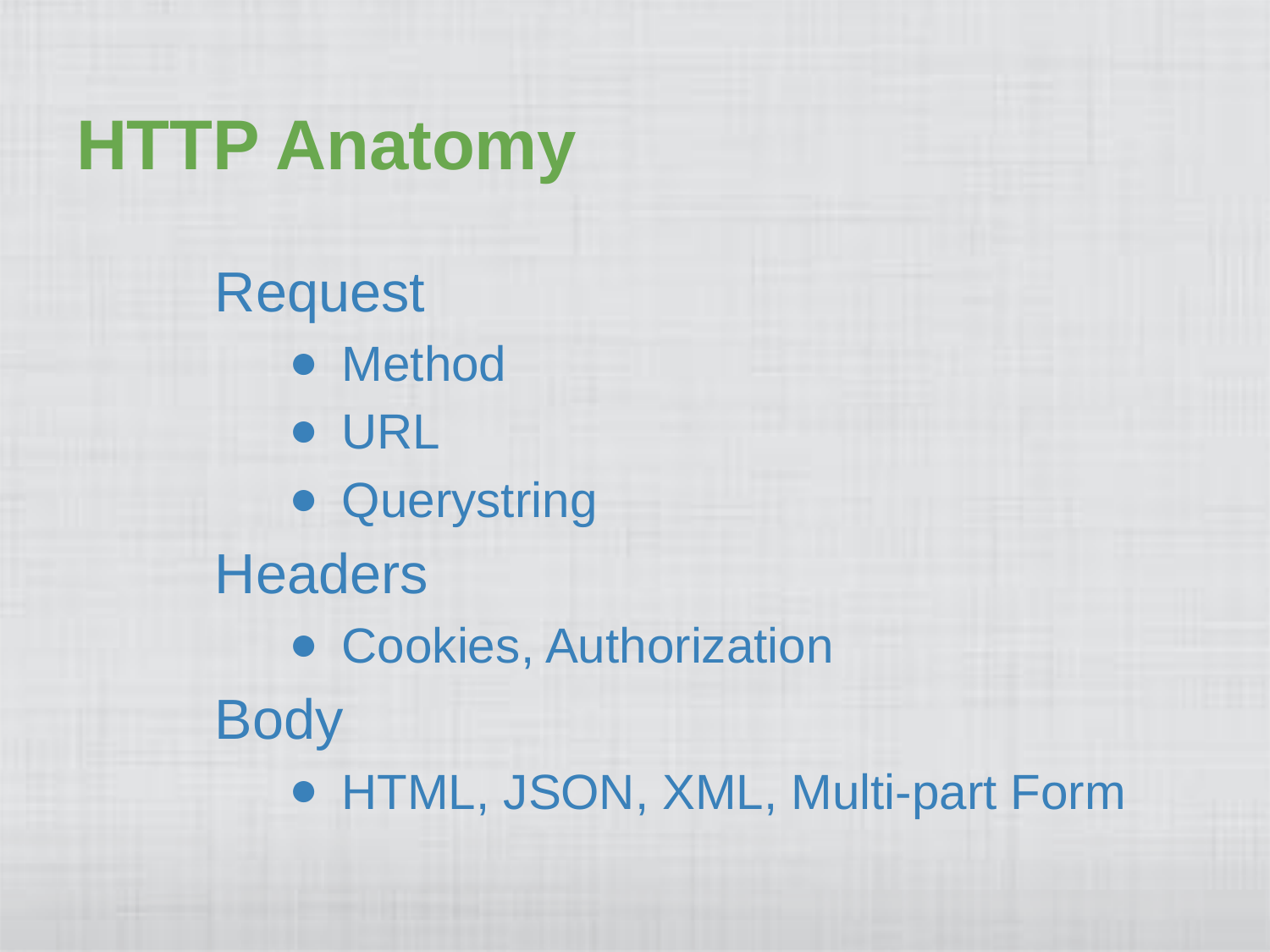

# HTTP Anatomy
Request
Method
URL
Querystring
Headers
Cookies, Authorization
Body
HTML, JSON, XML, Multi-part Form